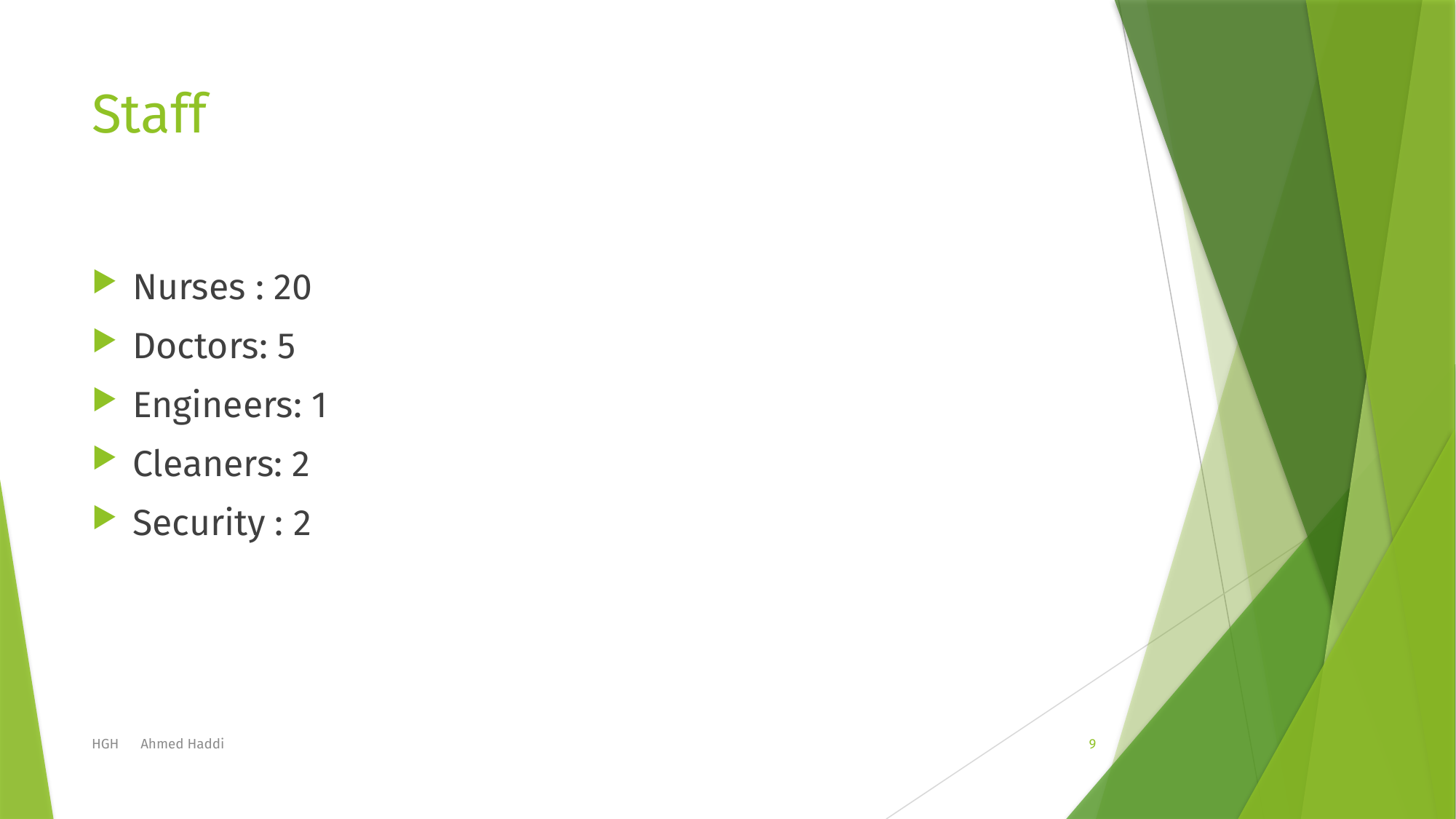

# Staff
Nurses : 20
Doctors: 5
Engineers: 1
Cleaners: 2
Security : 2
HGH      Ahmed Haddi
9